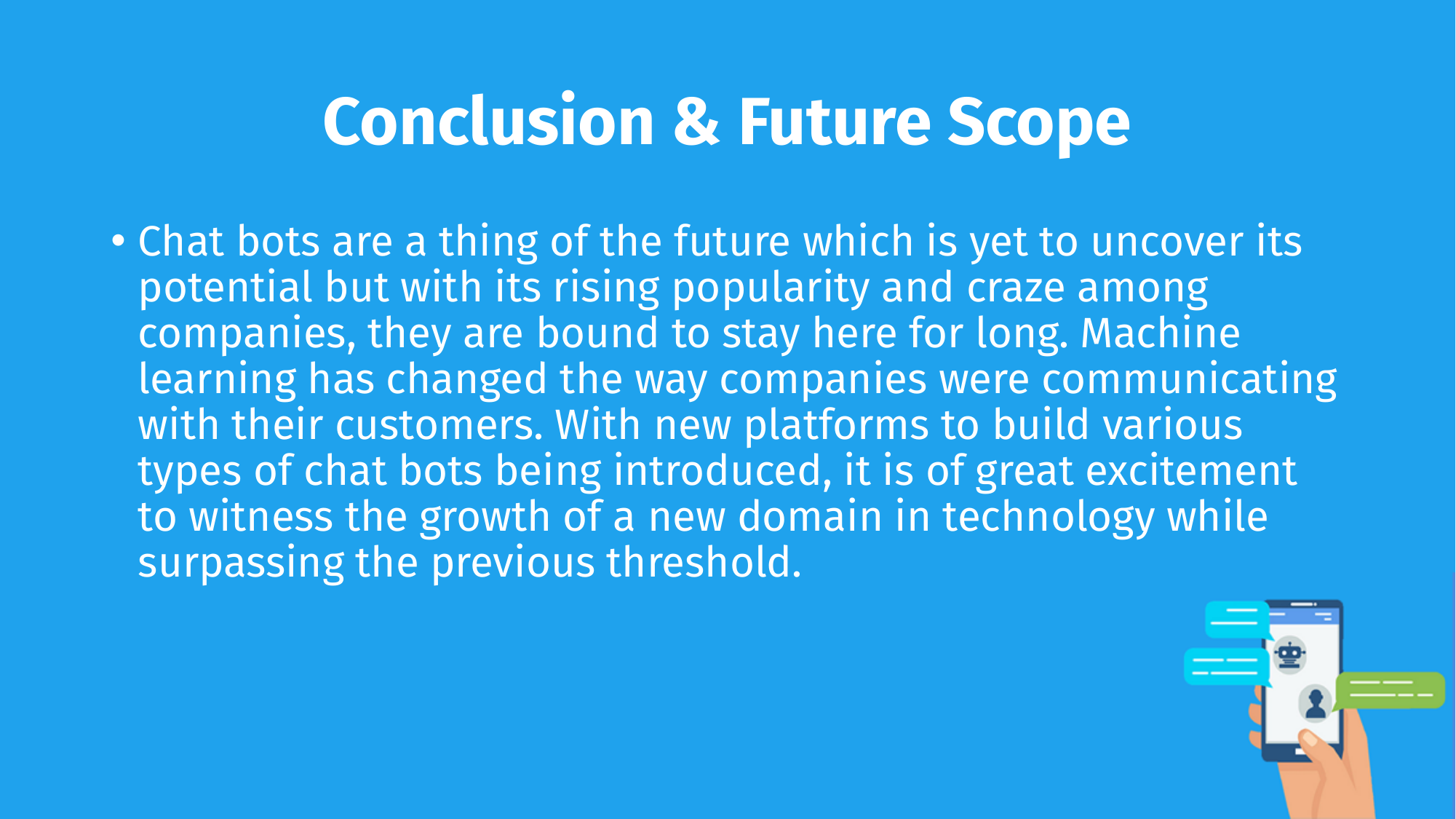

# Conclusion & Future Scope
Chat bots are a thing of the future which is yet to uncover its potential but with its rising popularity and craze among companies, they are bound to stay here for long. Machine learning has changed the way companies were communicating with their customers. With new platforms to build various types of chat bots being introduced, it is of great excitement to witness the growth of a new domain in technology while surpassing the previous threshold.